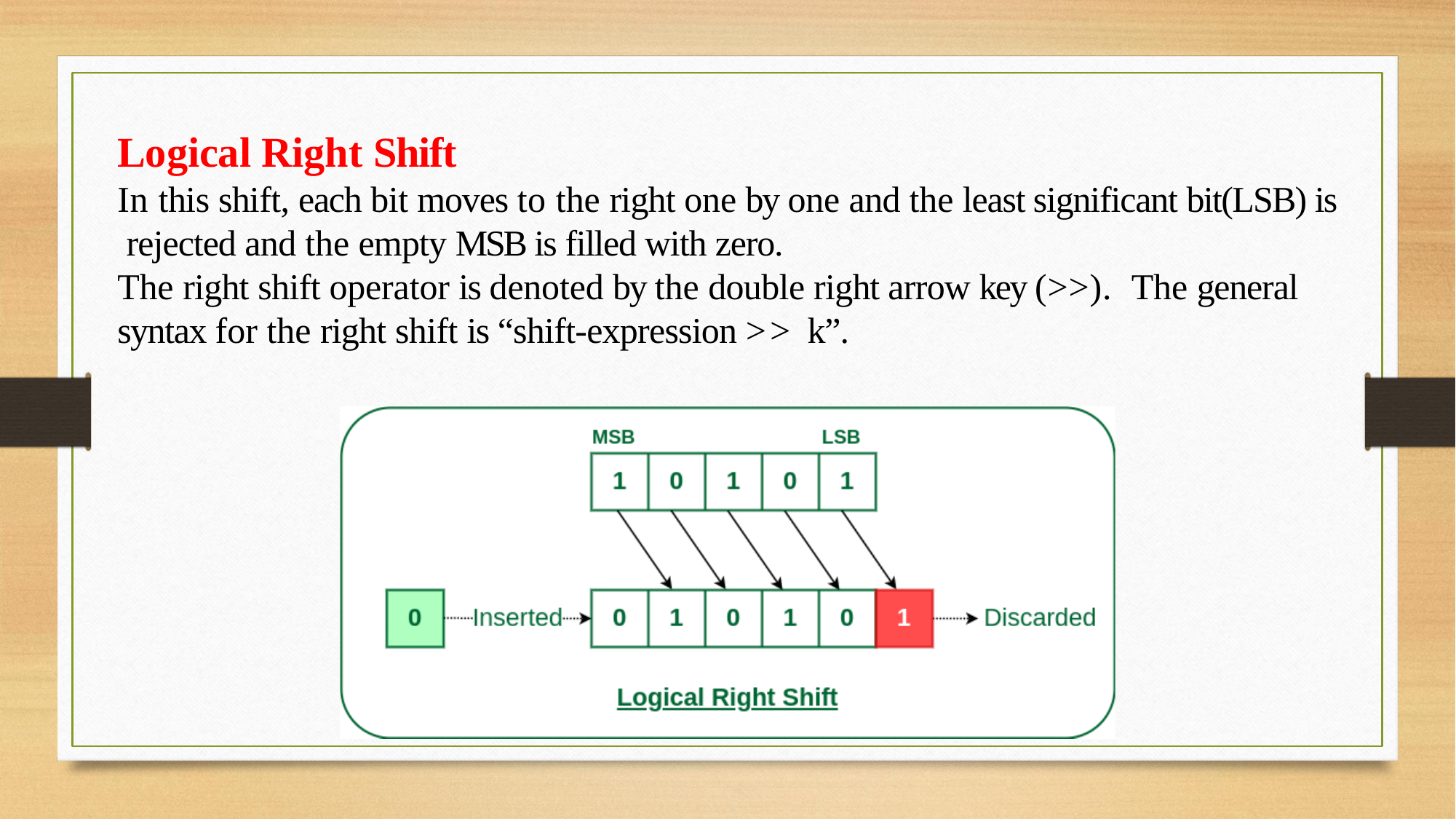

# Logical Right Shift
In this shift, each bit moves to the right one by one and the least significant bit(LSB) is  rejected and the empty MSB is filled with zero.
The right shift operator is denoted by the double right arrow key (>>). The general
syntax for the right shift is “shift-expression >> k”.